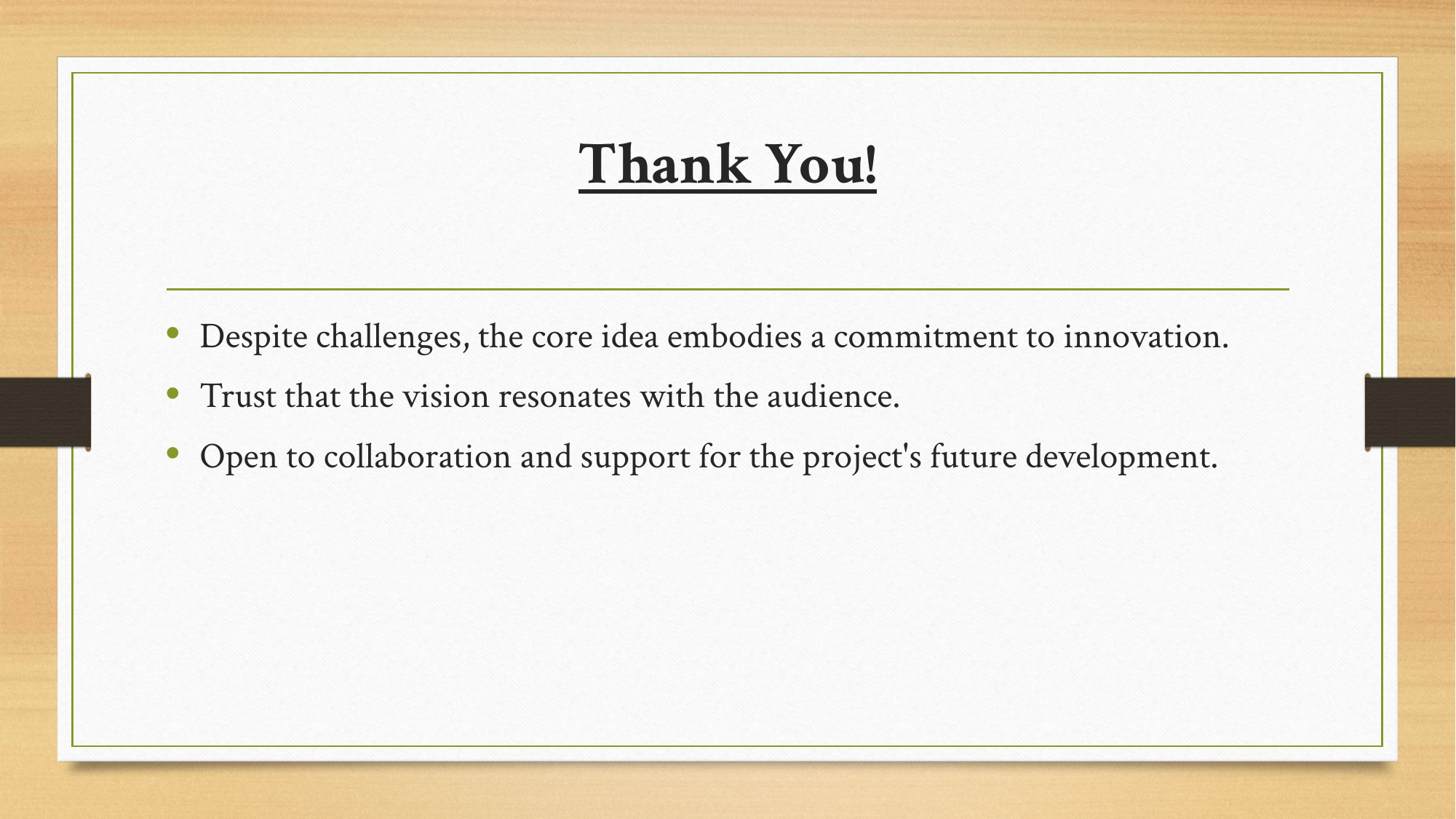

# Thank You!
Despite challenges, the core idea embodies a commitment to innovation.
Trust that the vision resonates with the audience.
Open to collaboration and support for the project's future development.